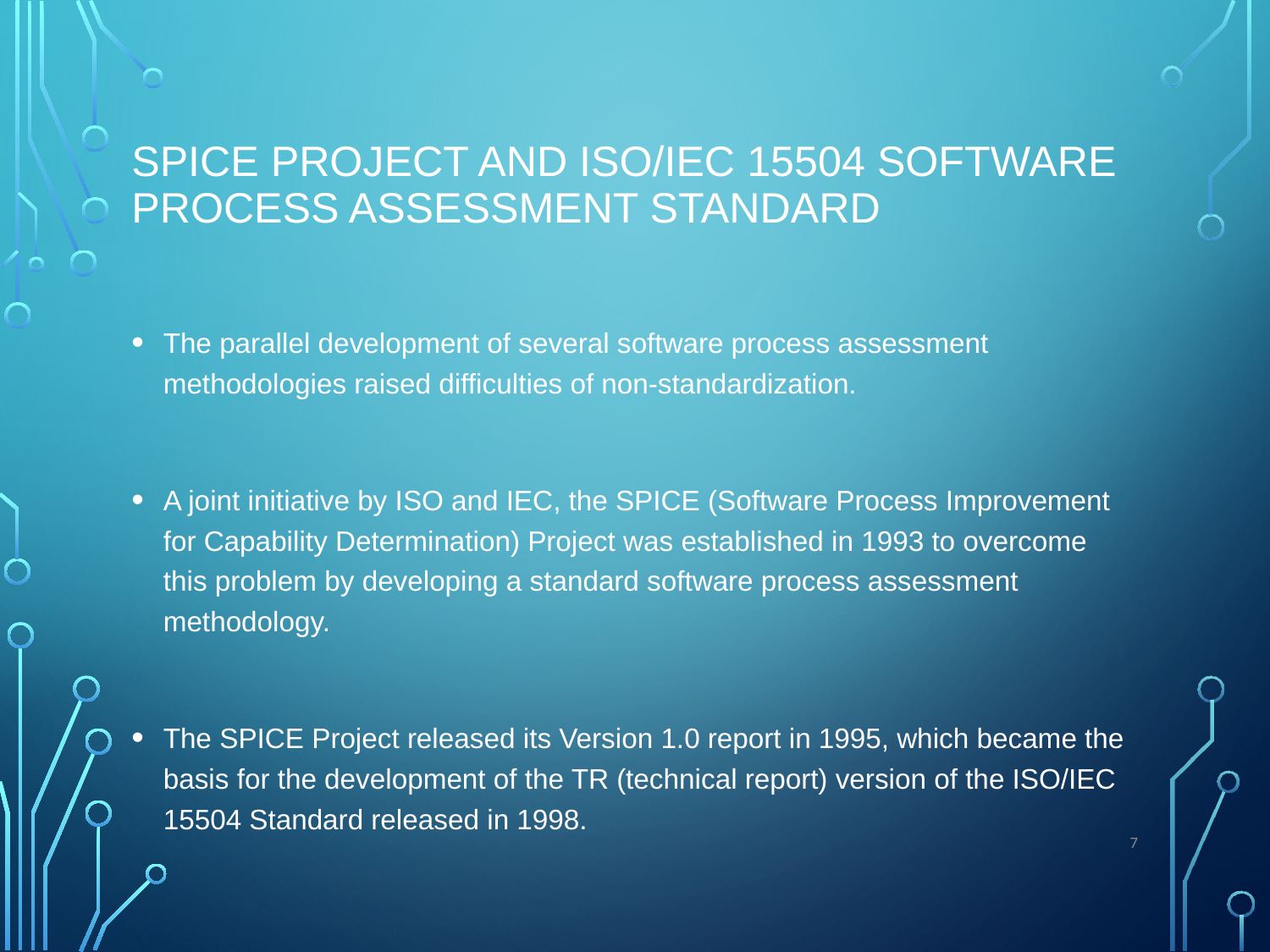

# SPICE Project and ISO/IEC 15504 Software Process Assessment Standard
The parallel development of several software process assessment methodologies raised difficulties of non-standardization.

A joint initiative by ISO and IEC, the SPICE (Software Process Improvement for Capability Determination) Project was established in 1993 to overcome this problem by developing a standard software process assessment methodology.

The SPICE Project released its Version 1.0 report in 1995, which became the basis for the development of the TR (technical report) version of the ISO/IEC 15504 Standard released in 1998.
7